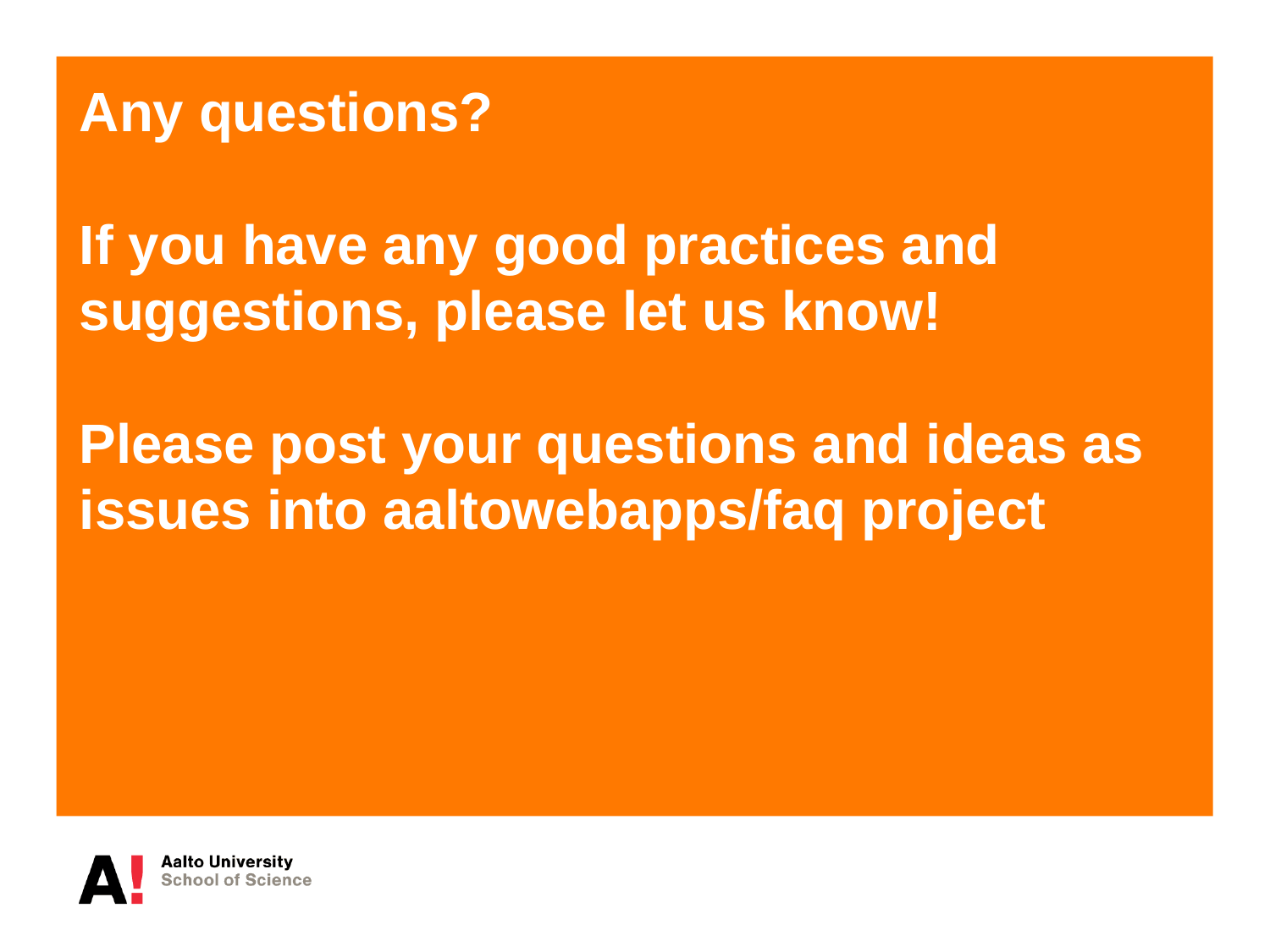

# Any questions? If you have any good practices and suggestions, please let us know! Please post your questions and ideas as issues into aaltowebapps/faq project